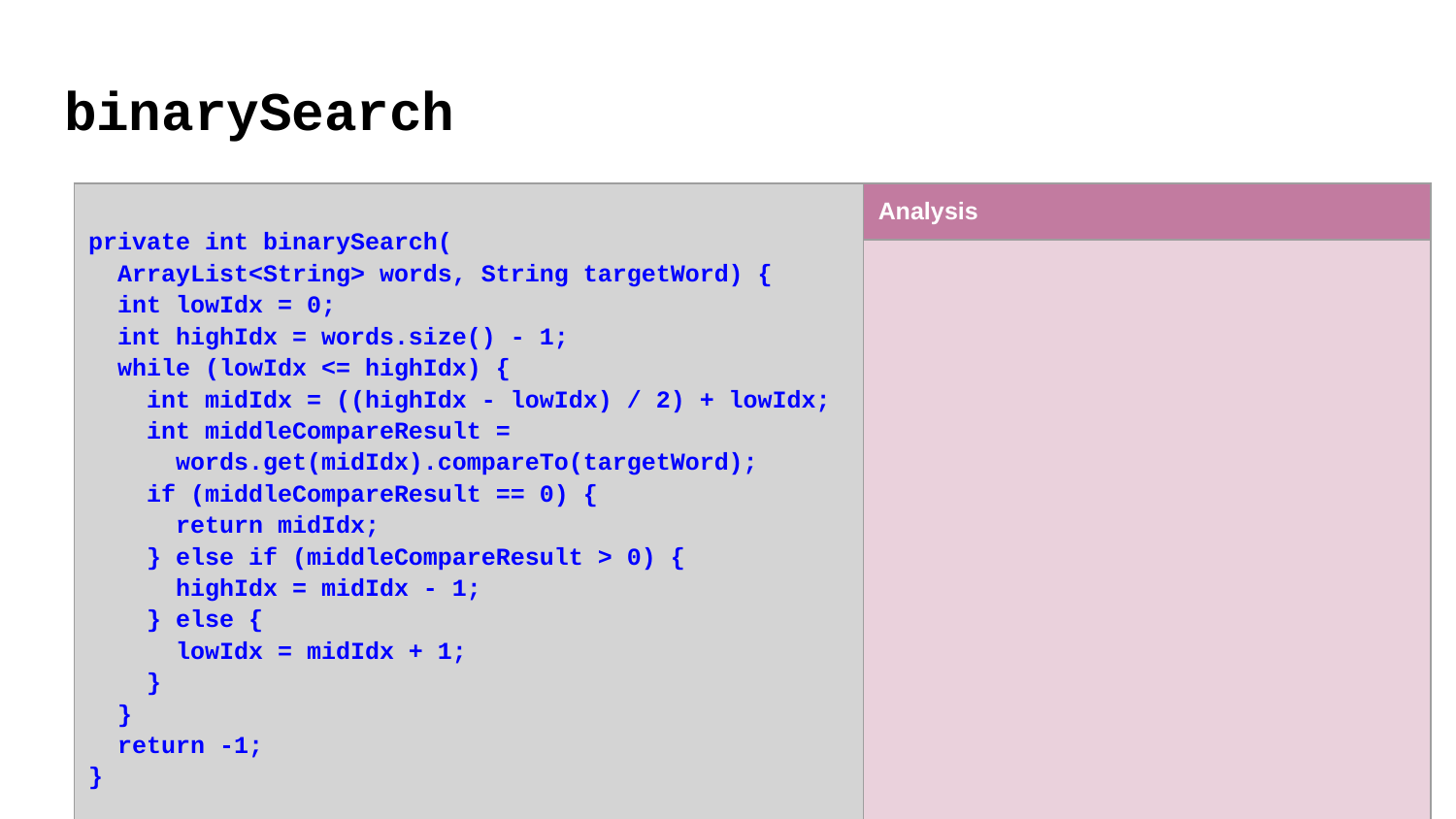

# binarySearch
| private int binarySearch( ArrayList<String> words, String targetWord) { int lowIdx = 0; int highIdx = words.size() - 1; while (lowIdx <= highIdx) { int midIdx = ((highIdx - lowIdx) / 2) + lowIdx; int middleCompareResult = words.get(midIdx).compareTo(targetWord); if (middleCompareResult == 0) { return midIdx; } else if (middleCompareResult > 0) { highIdx = midIdx - 1; } else { lowIdx = midIdx + 1; } } return -1; } | Analysis |
| --- | --- |
|  |  |